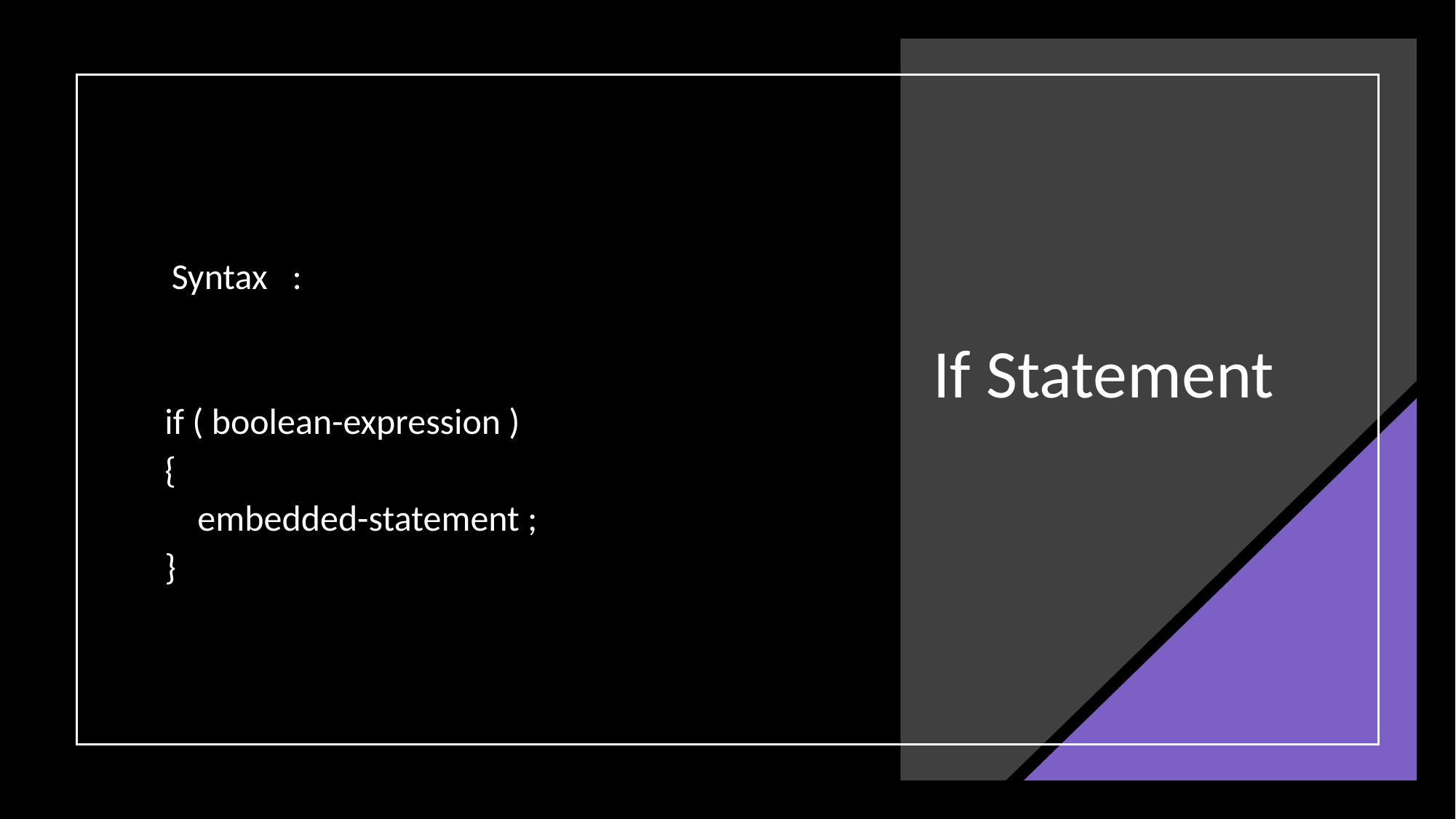

Syntax   :

if ( boolean-expression )
{
    embedded-statement ;
}

If Statement